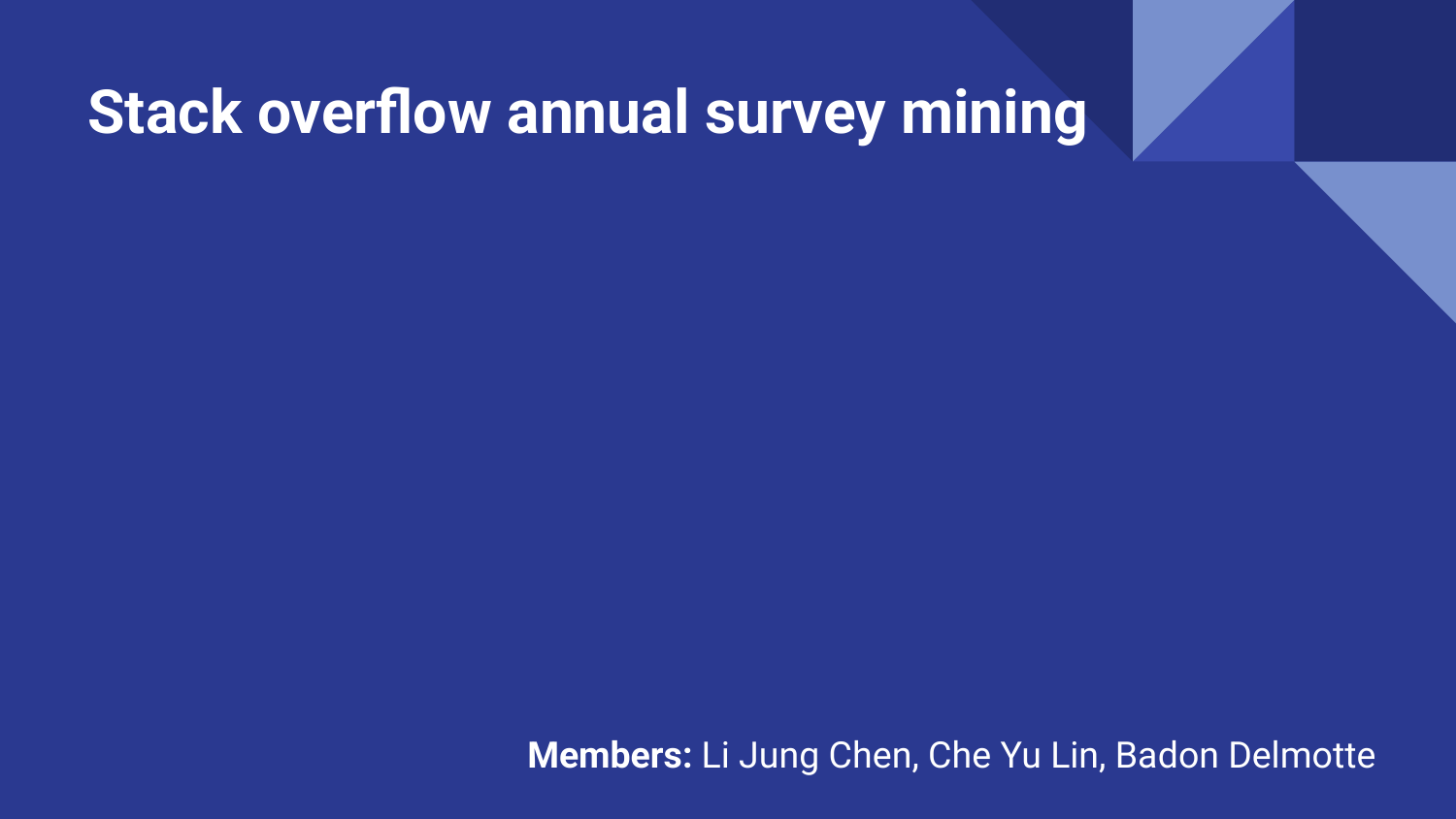

Stack overflow annual survey mining
Members: Li Jung Chen, Che Yu Lin, Badon Delmotte